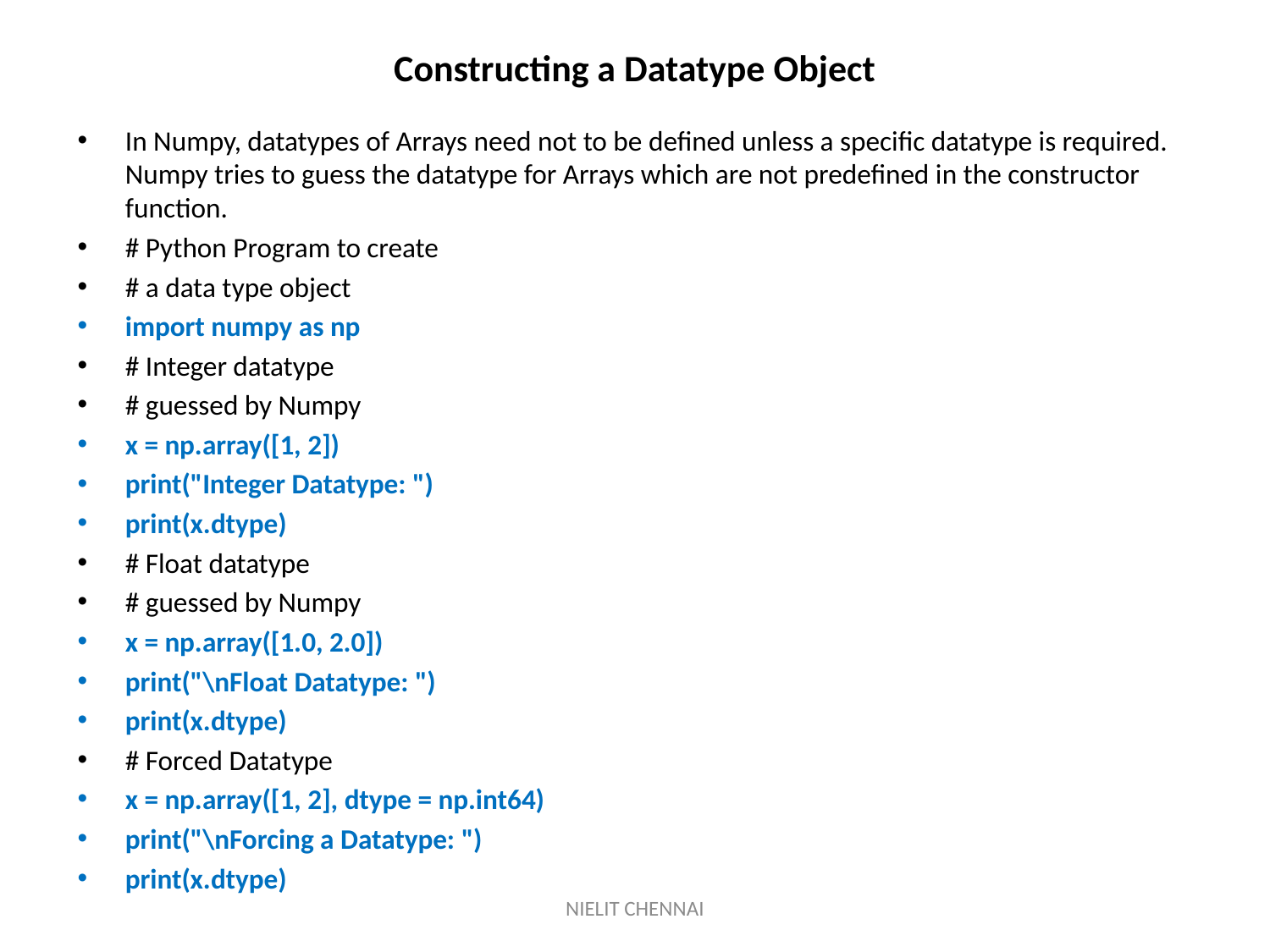

# Constructing a Datatype Object
In Numpy, datatypes of Arrays need not to be defined unless a specific datatype is required. Numpy tries to guess the datatype for Arrays which are not predefined in the constructor function.
# Python Program to create
# a data type object
import numpy as np
# Integer datatype
# guessed by Numpy
x = np.array([1, 2])
print("Integer Datatype: ")
print(x.dtype)
# Float datatype
# guessed by Numpy
x = np.array([1.0, 2.0])
print("\nFloat Datatype: ")
print(x.dtype)
# Forced Datatype
x = np.array([1, 2], dtype = np.int64)
print("\nForcing a Datatype: ")
print(x.dtype)
NIELIT CHENNAI